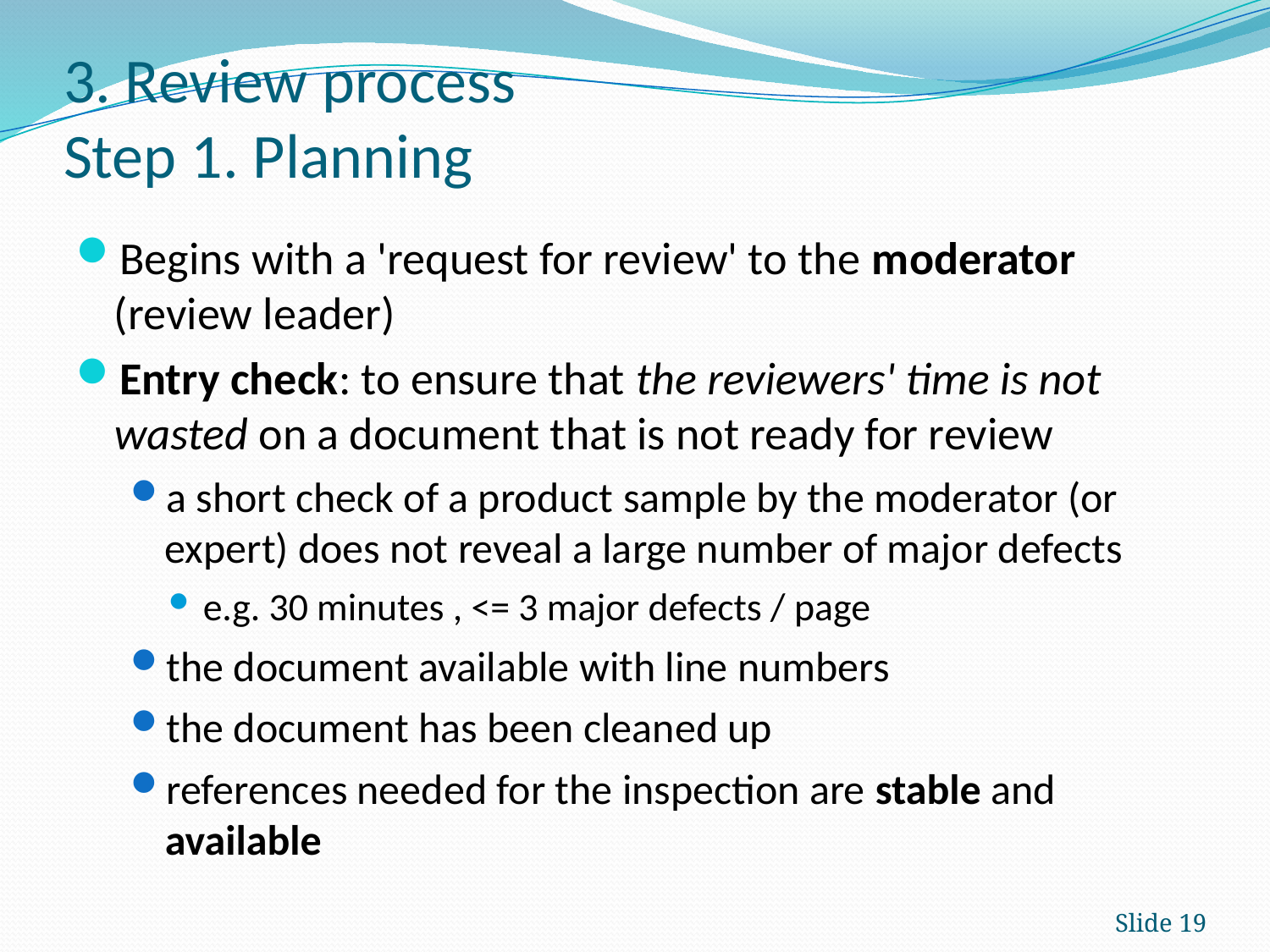

# 3. Review process Step 1. Planning
Begins with a 'request for review' to the moderator (review leader)
Entry check: to ensure that the reviewers' time is not wasted on a document that is not ready for review
a short check of a product sample by the moderator (or expert) does not reveal a large number of major defects
e.g. 30 minutes , <= 3 major defects / page
the document available with line numbers
the document has been cleaned up
references needed for the inspection are stable and available
Slide 19